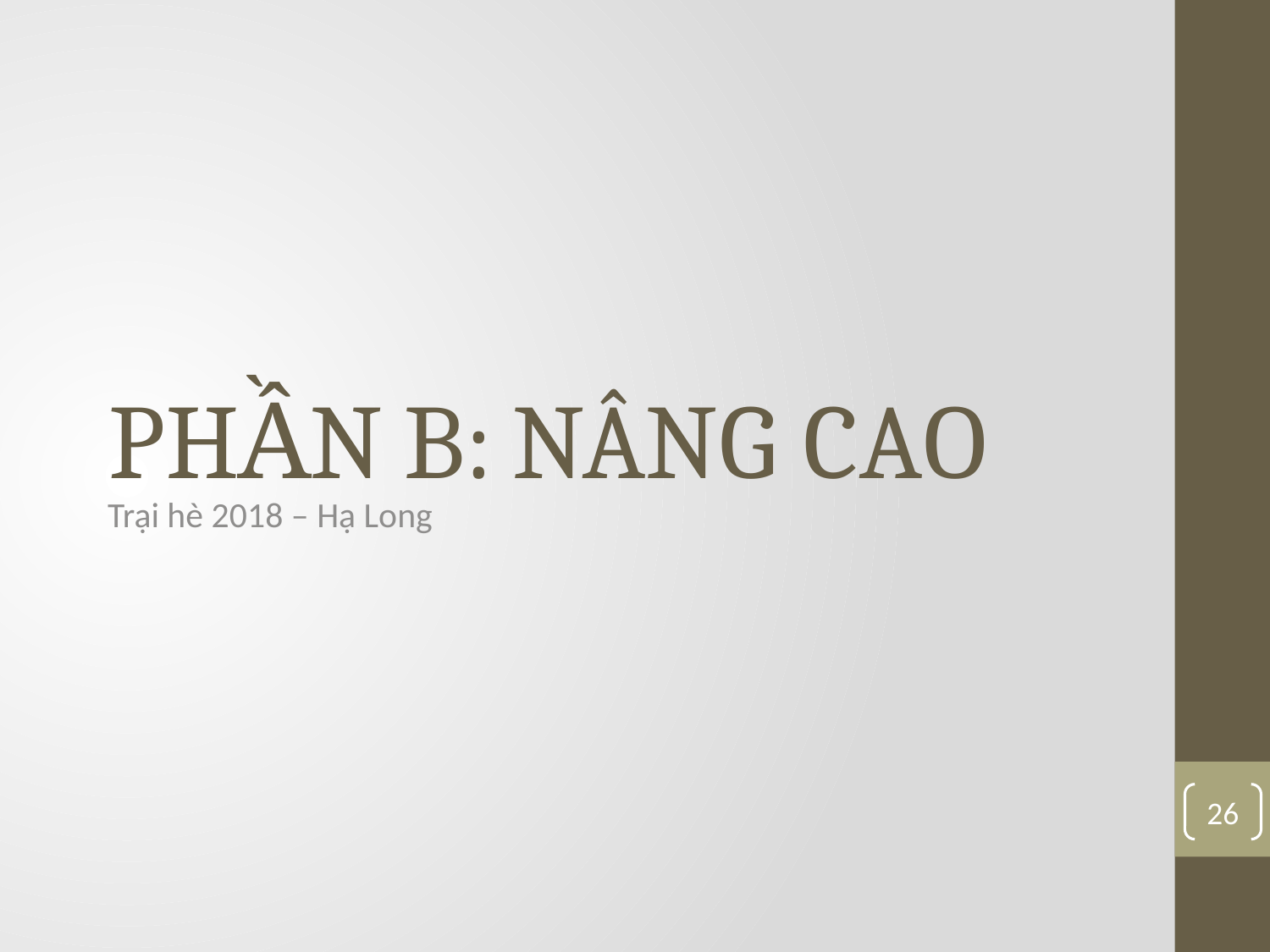

# PHẦN B: NÂNG CAO
Trại hè 2018 – Hạ Long
26